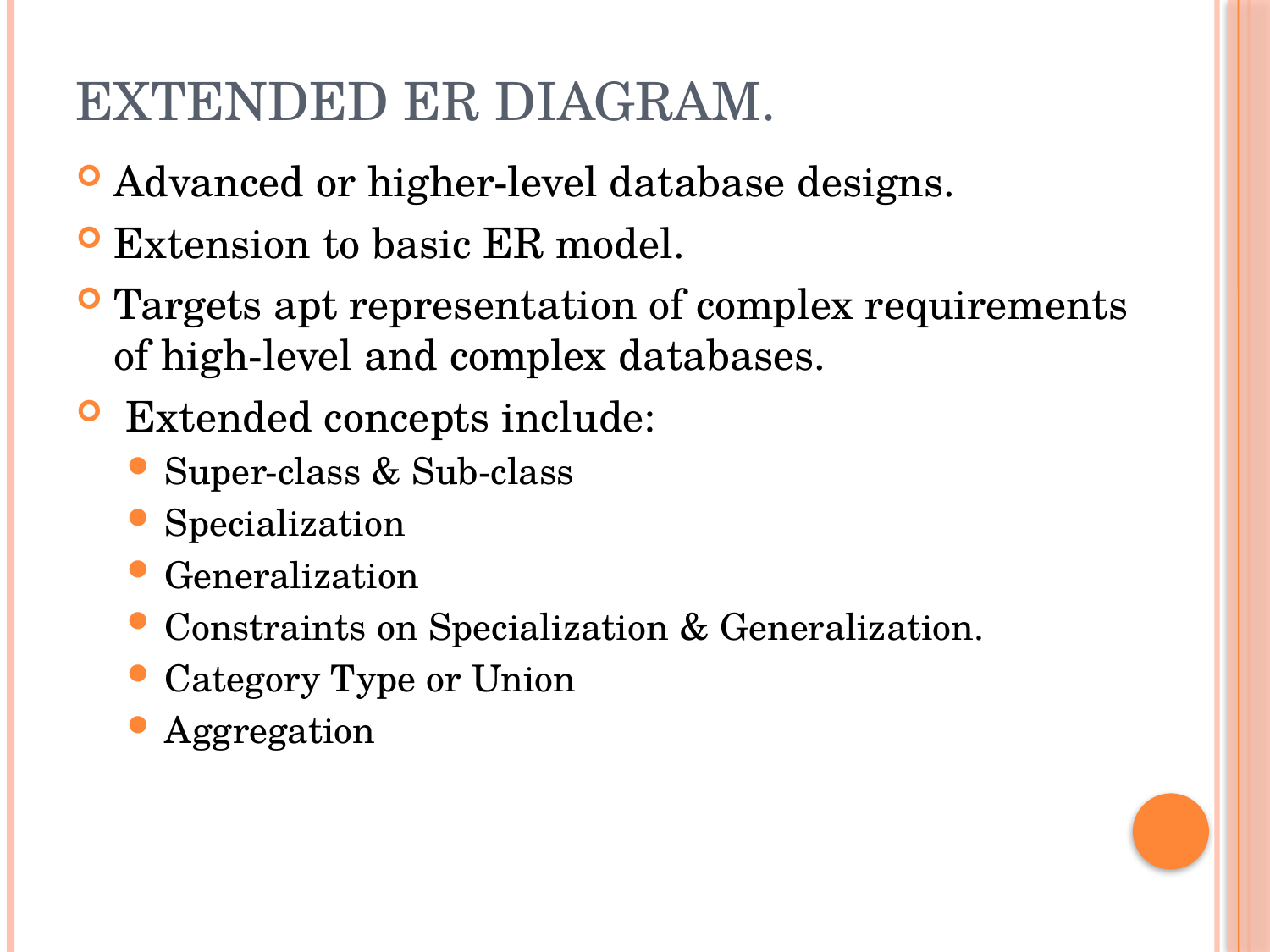

# Extended ER Diagram.
Advanced or higher-level database designs.
Extension to basic ER model.
Targets apt representation of complex requirements of high-level and complex databases.
 Extended concepts include:
Super-class & Sub-class
Specialization
Generalization
Constraints on Specialization & Generalization.
Category Type or Union
Aggregation